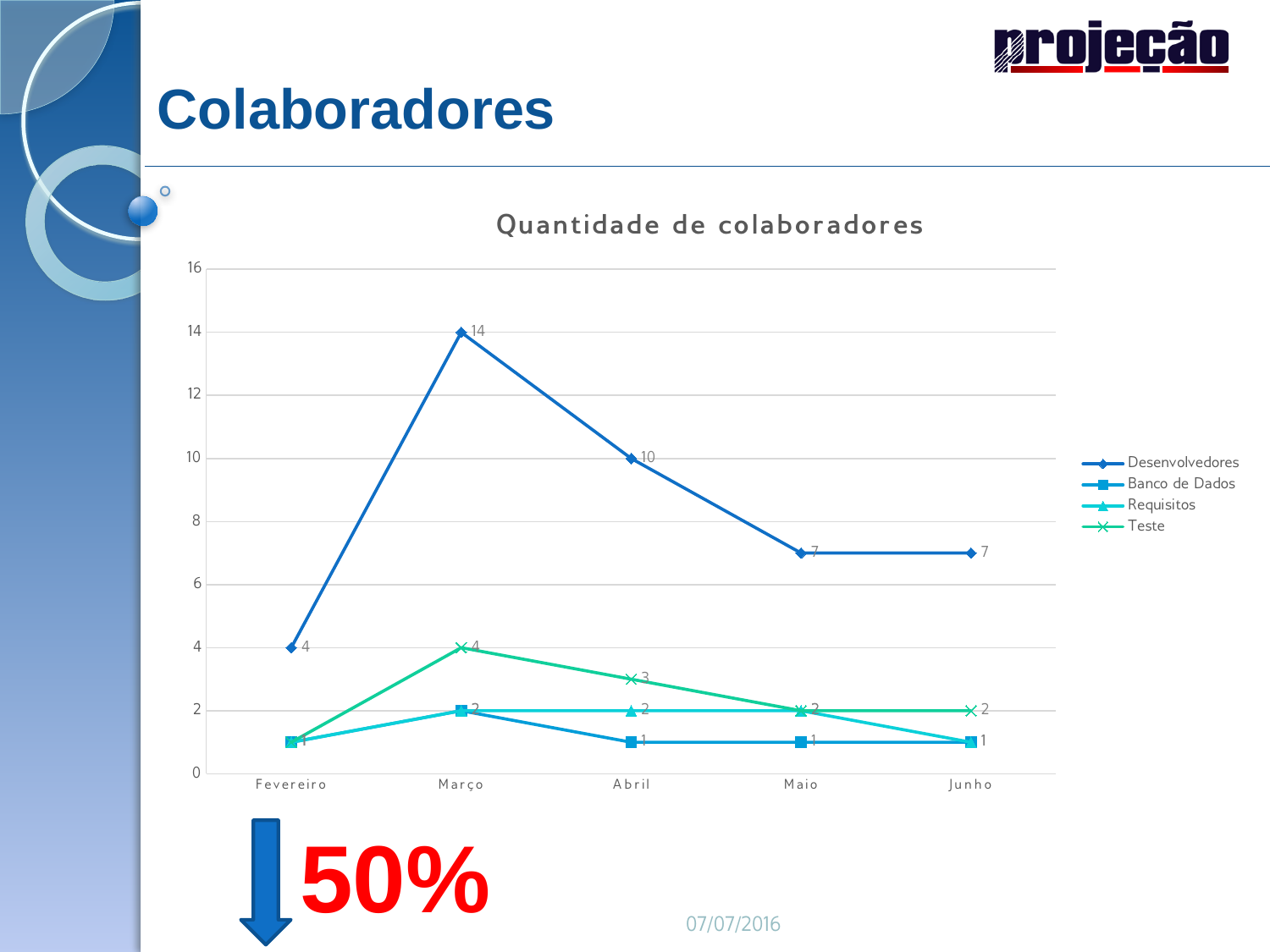

Colaboradores

### Chart: Quantidade de colaboradores

| Category | Desenvolvedores | Banco de Dados | Requisitos | Teste |
|---|---|---|---|---|
| Fevereiro | 4.0 | 1.0 | 1.0 | 1.0 |
| Março | 14.0 | 2.0 | 2.0 | 4.0 |
| Abril | 10.0 | 1.0 | 2.0 | 3.0 |
| Maio | 7.0 | 1.0 | 2.0 | 2.0 |
| Junho | 7.0 | 1.0 | 1.0 | 2.0 |
50%

07/07/2016